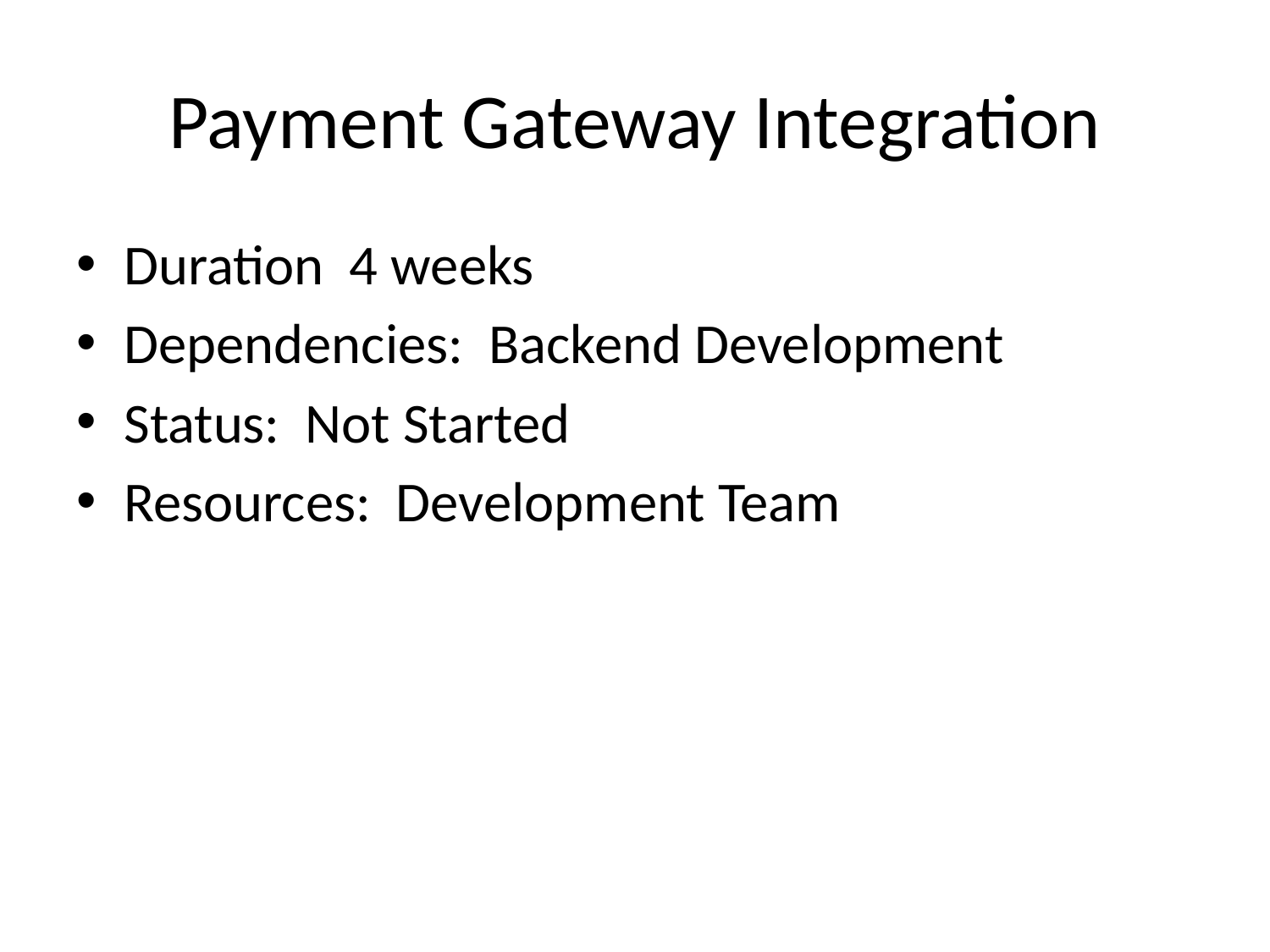

# Payment Gateway Integration
Duration  4 weeks
Dependencies:  Backend Development
Status:  Not Started
Resources:  Development Team